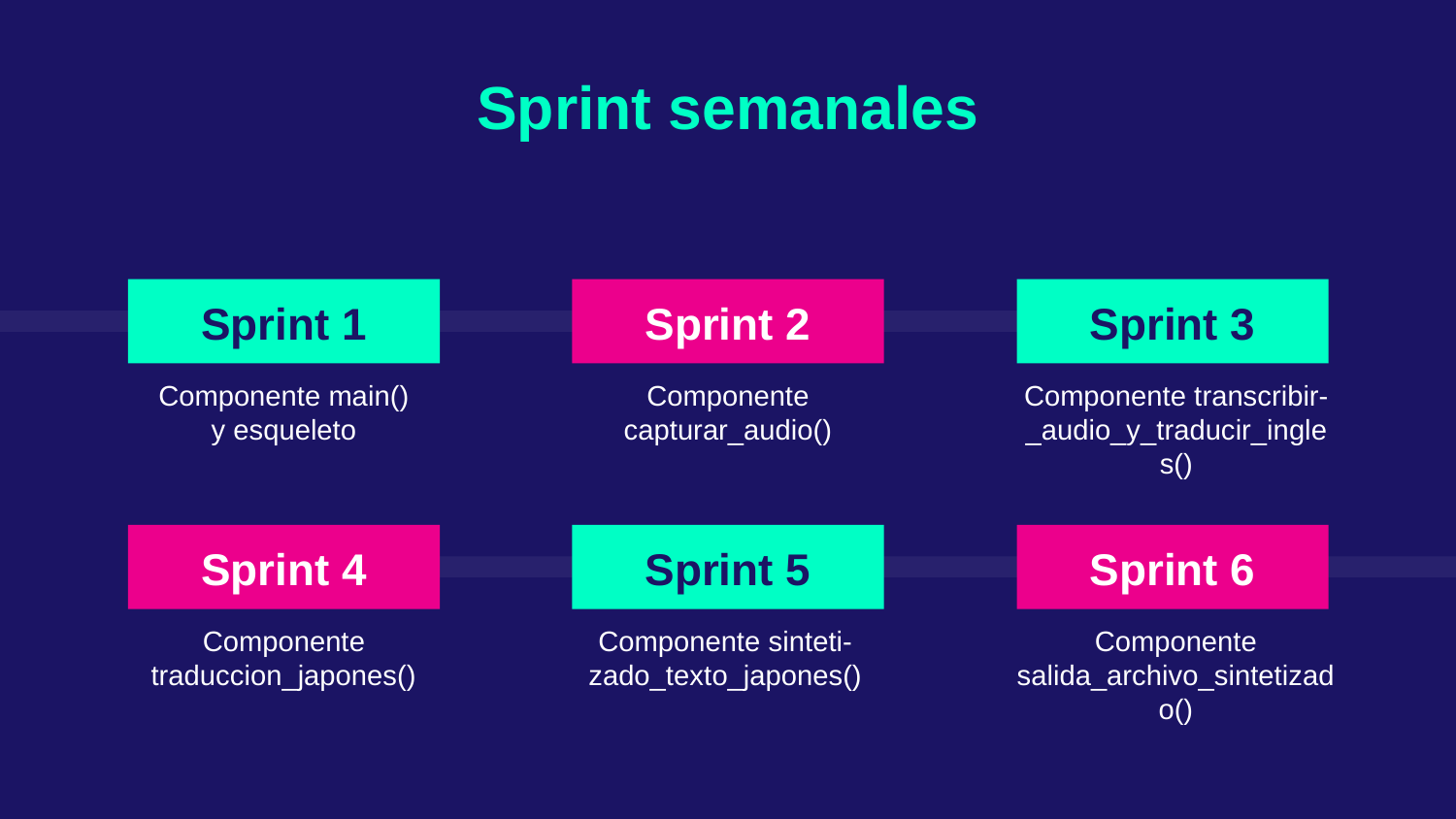

Sprint semanales
Sprint 1
Sprint 2
# Sprint 3
Componente main() y esqueleto

Componente capturar_audio()

Componente transcribir-_audio_y_traducir_ingles()

Sprint 4
Sprint 5
Sprint 6
Componente traduccion_japones()

Componente sinteti- zado_texto_japones()

Componente salida_archivo_sintetizado()